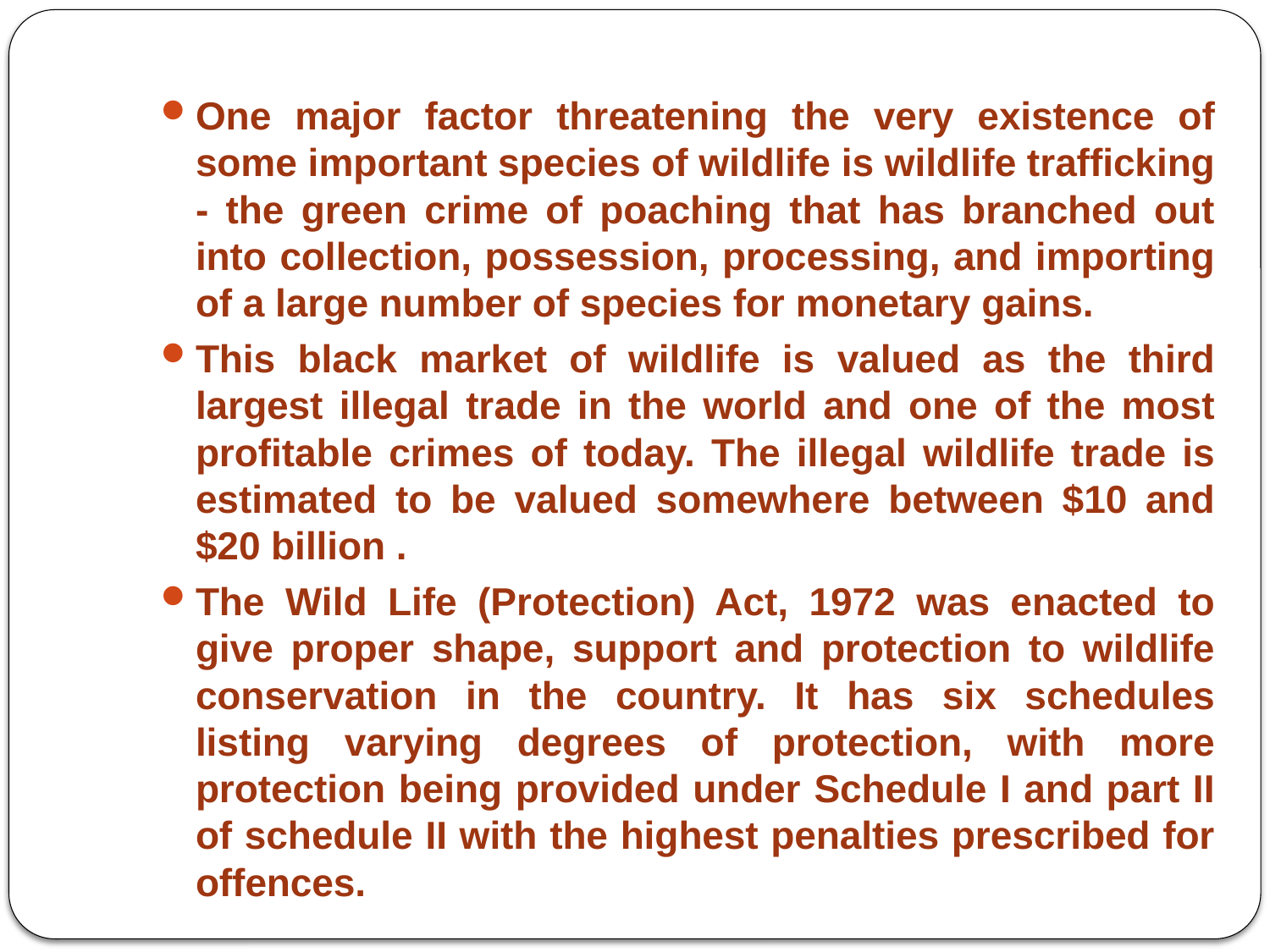

One major factor threatening the very existence of some important species of wildlife is wildlife trafficking - the green crime of poaching that has branched out into collection, possession, processing, and importing of a large number of species for monetary gains.
This black market of wildlife is valued as the third largest illegal trade in the world and one of the most profitable crimes of today. The illegal wildlife trade is estimated to be valued somewhere between $10 and $20 billion .
The Wild Life (Protection) Act, 1972 was enacted to give proper shape, support and protection to wildlife conservation in the country. It has six schedules listing varying degrees of protection, with more protection being provided under Schedule I and part II of schedule II with the highest penalties prescribed for offences.